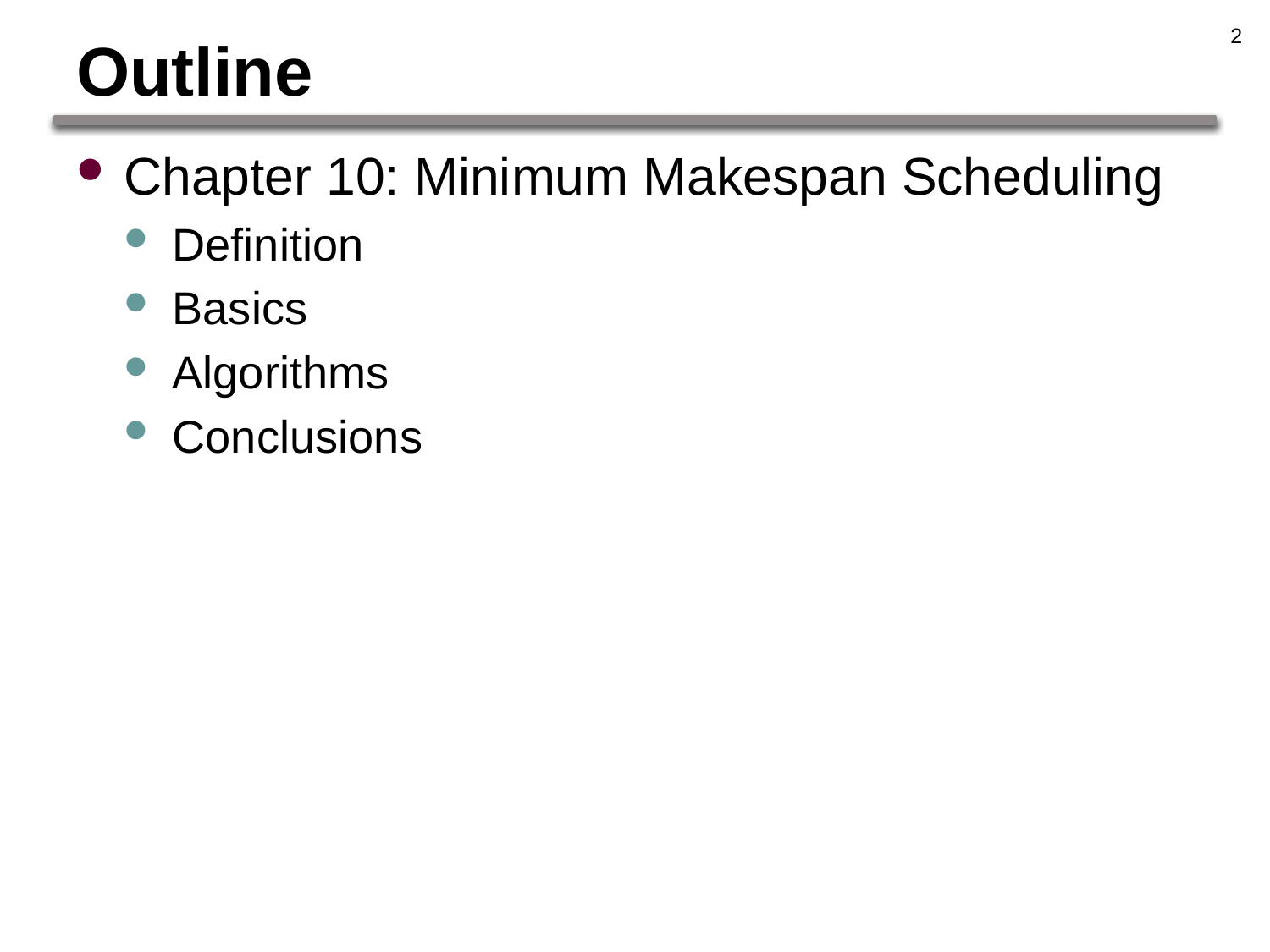

2
# Outline
Chapter 10: Minimum Makespan Scheduling
Definition
Basics
Algorithms
Conclusions